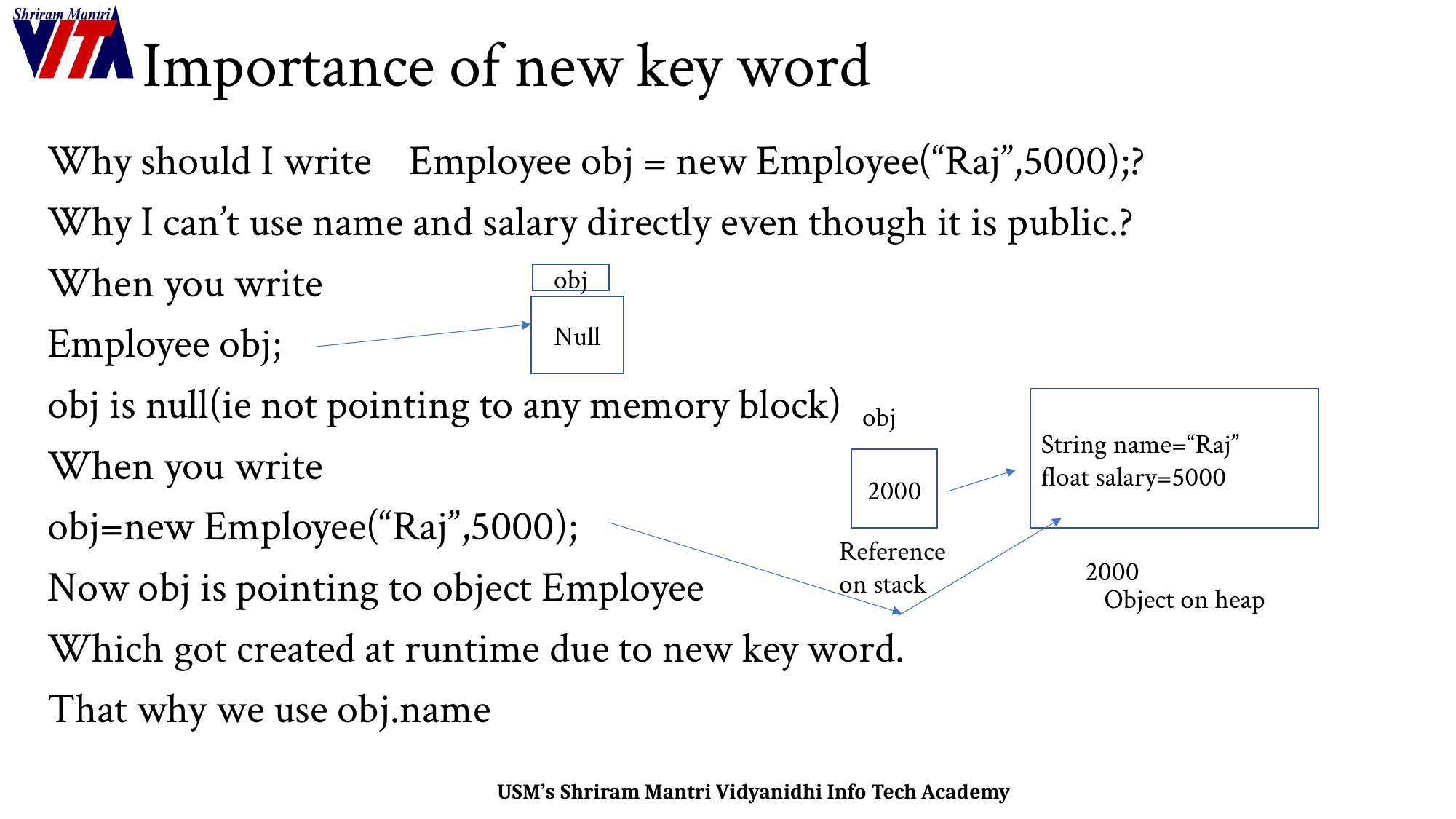

# Importance of new key word
Why should I write    Employee obj = new Employee(“Raj”,5000);?
Why I can’t use name and salary directly even though it is public.?
When you write
Employee obj;
obj is null(ie not pointing to any memory block)
When you write
obj=new Employee(“Raj”,5000);
Now obj is pointing to object Employee
Which got created at runtime due to new key word.
That why we use obj.name

obj
Null
String name=“Raj”
float salary=5000
obj
2000
Reference on stack
2000
Object on heap